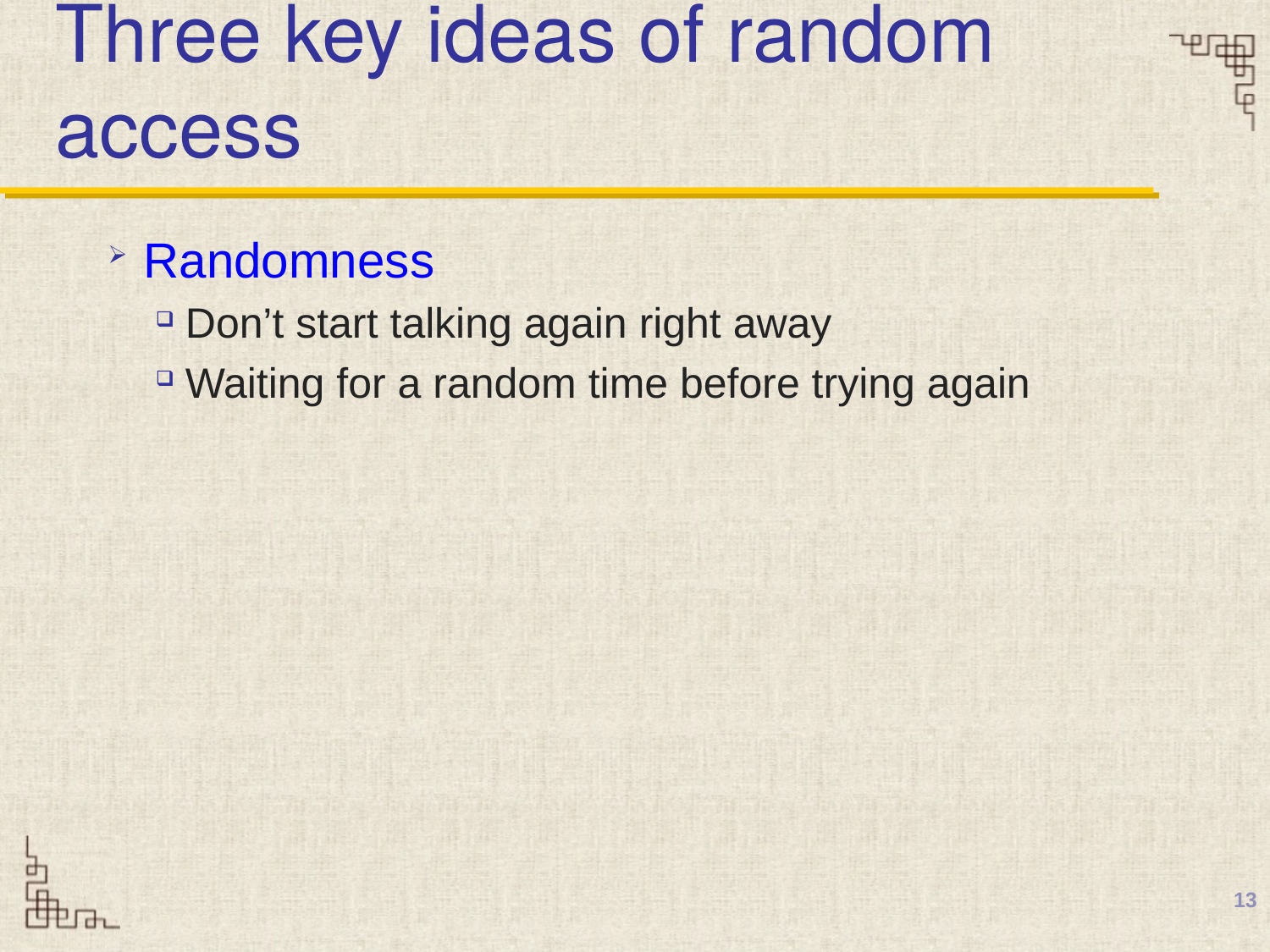

# Three key ideas of random access
Randomness
Don’t start talking again right away
Waiting for a random time before trying again
13